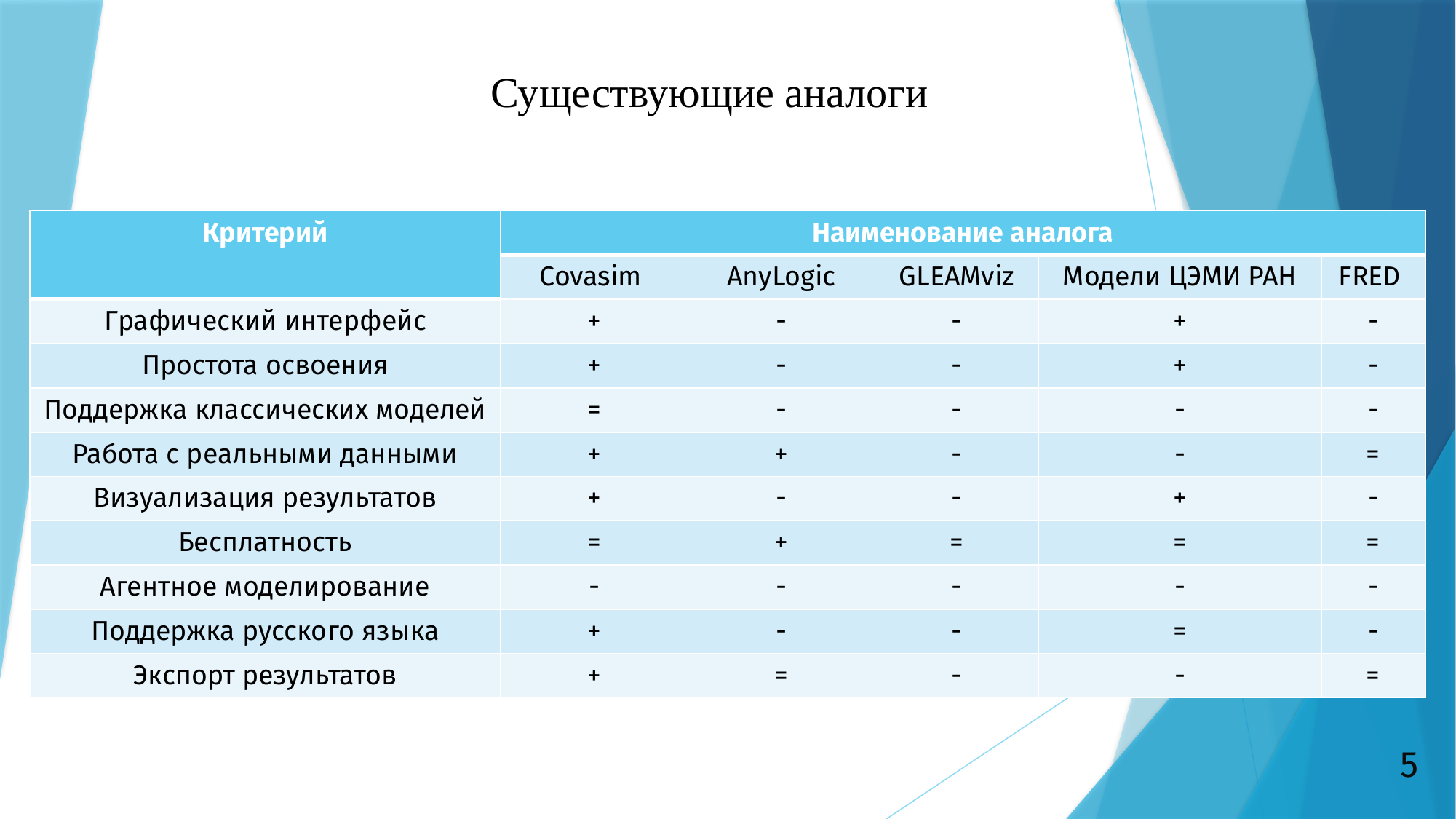

Существующие аналоги
| Критерий | Наименование аналога |  |  |  |  |
| --- | --- | --- | --- | --- | --- |
|  | Covasim | AnyLogic | GLEAMviz | Модели ЦЭМИ РАН | FRED |
| Графический интерфейс | + | - | - | + | - |
| Простота освоения | + | - | - | + | - |
| Поддержка классических моделей | = | - | - | - | - |
| Работа с реальными данными | + | + | - | - | = |
| Визуализация результатов | + | - | - | + | - |
| Бесплатность | = | + | = | = | = |
| Агентное моделирование | - | - | - | - | - |
| Поддержка русского языка | + | - | - | = | - |
| Экспорт результатов | + | = | - | - | = |
5